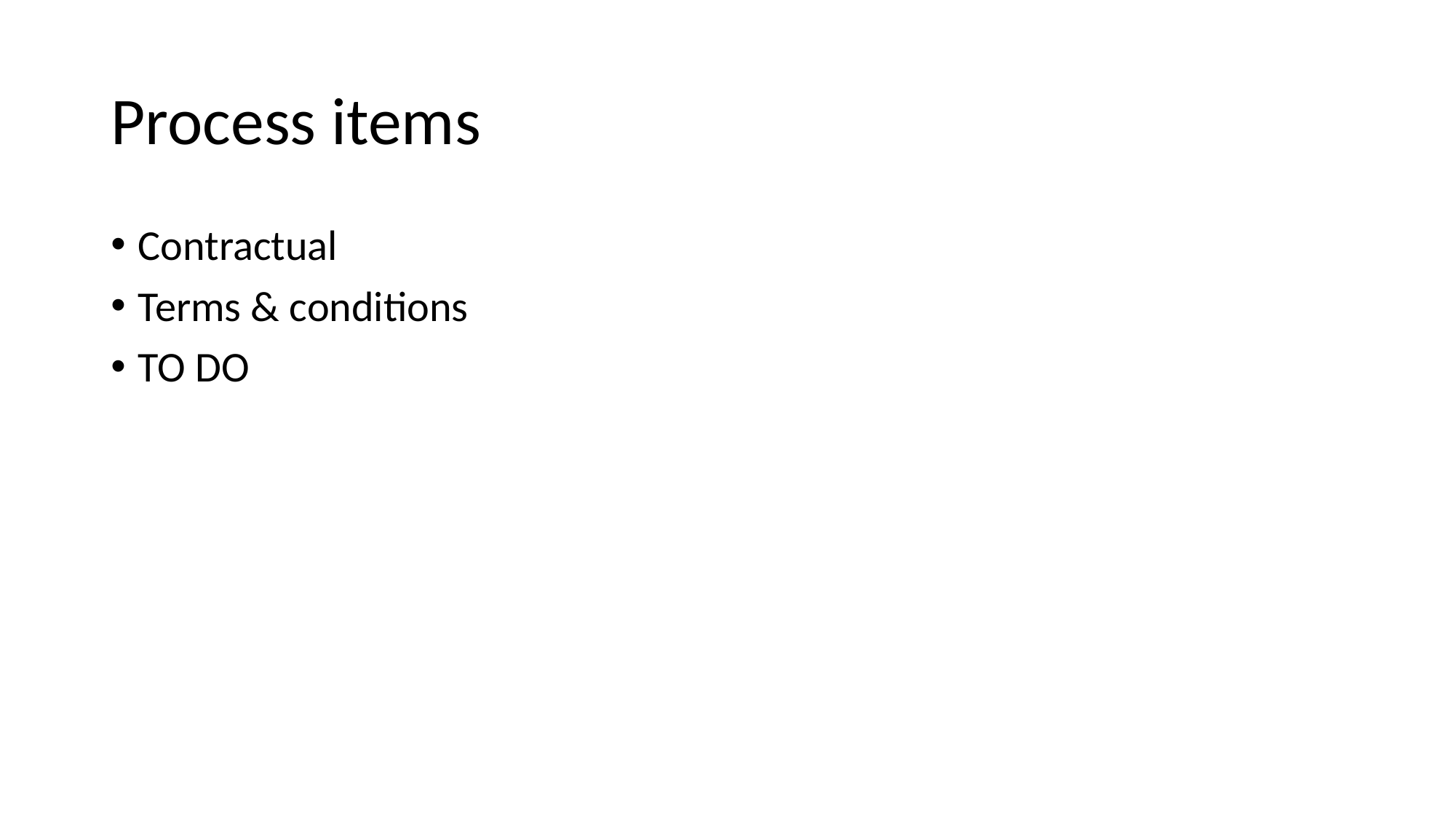

# Process items
Contractual
Terms & conditions
TO DO